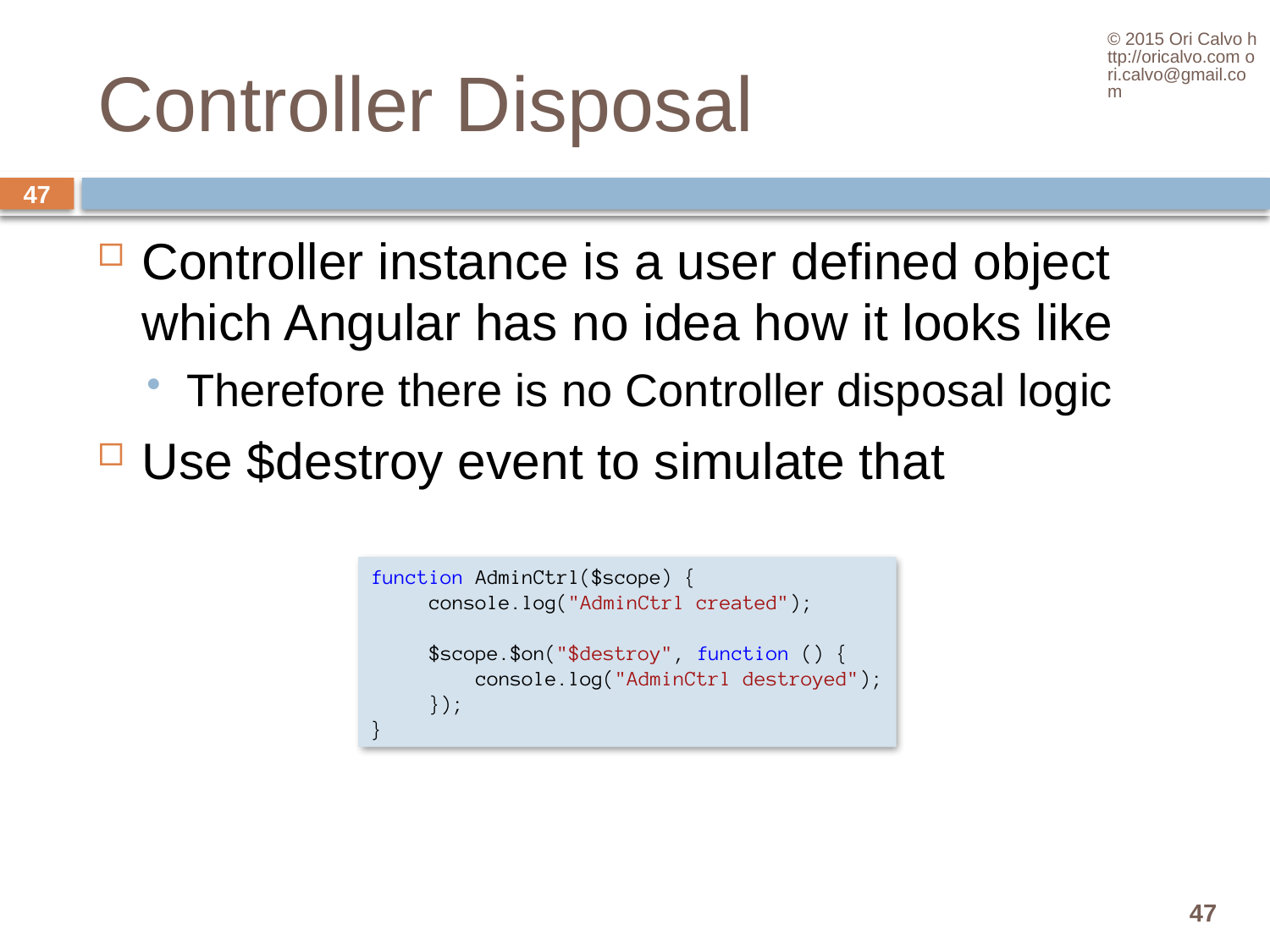

© 2015 Ori Calvo http://oricalvo.com ori.calvo@gmail.com
# Controller Disposal
47
Controller instance is a user defined object which Angular has no idea how it looks like
Therefore there is no Controller disposal logic
Use $destroy event to simulate that
function AdminCtrl($scope) {
     console.log("AdminCtrl created");

     $scope.$on("$destroy", function () {
         console.log("AdminCtrl destroyed");
     });
}